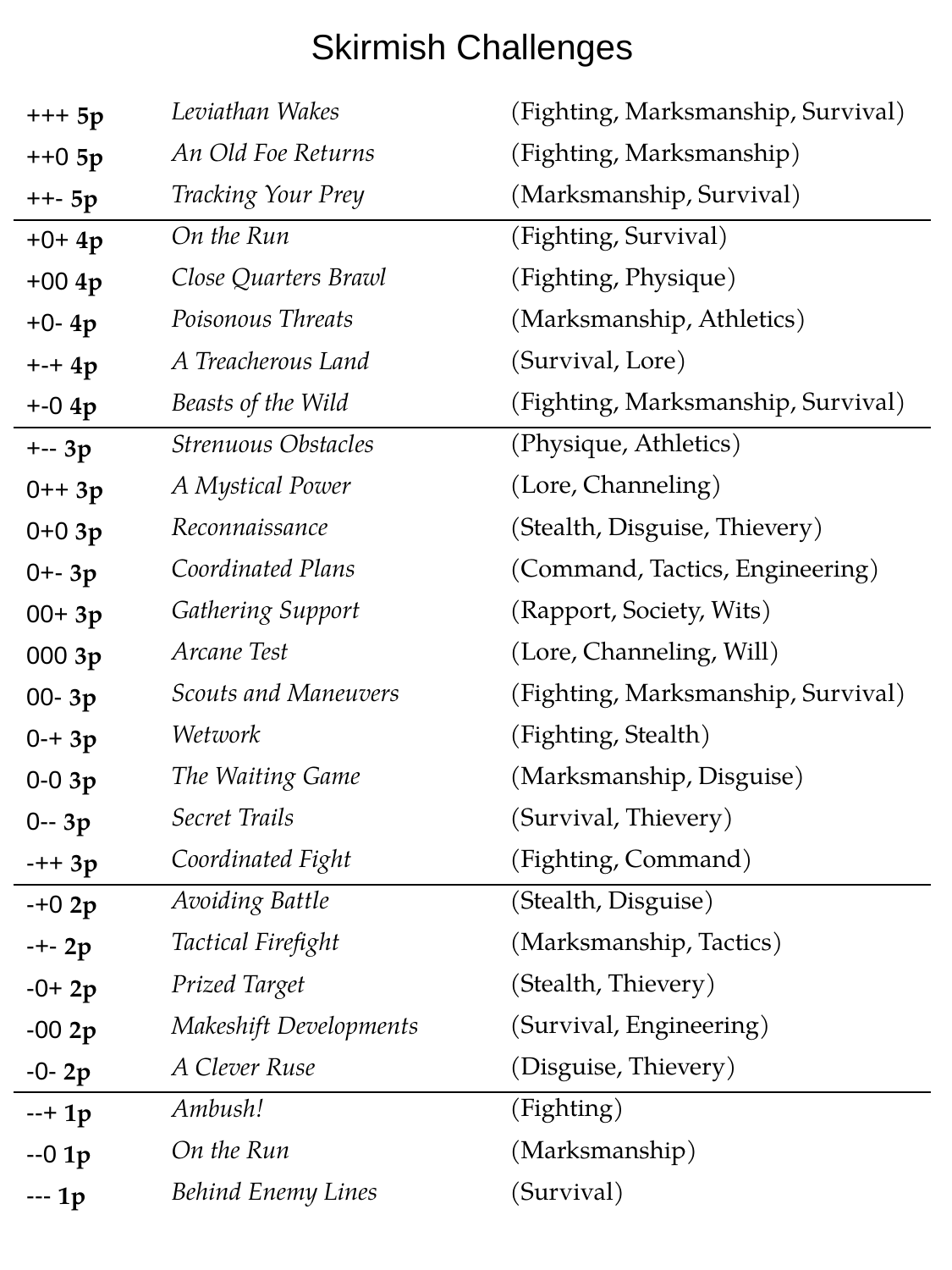

Skirmish Challenges
| +++ 5p | Leviathan Wakes | (Fighting, Marksmanship, Survival) |
| --- | --- | --- |
| ++0 5p | An Old Foe Returns | (Fighting, Marksmanship) |
| ++- 5p | Tracking Your Prey | (Marksmanship, Survival) |
| +0+ 4p | On the Run | (Fighting, Survival) |
| +00 4p | Close Quarters Brawl | (Fighting, Physique) |
| +0- 4p | Poisonous Threats | (Marksmanship, Athletics) |
| +-+ 4p | A Treacherous Land | (Survival, Lore) |
| +-0 4p | Beasts of the Wild | (Fighting, Marksmanship, Survival) |
| +-- 3p | Strenuous Obstacles | (Physique, Athletics) |
| 0++ 3p | A Mystical Power | (Lore, Channeling) |
| 0+0 3p | Reconnaissance | (Stealth, Disguise, Thievery) |
| 0+- 3p | Coordinated Plans | (Command, Tactics, Engineering) |
| 00+ 3p | Gathering Support | (Rapport, Society, Wits) |
| 000 3p | Arcane Test | (Lore, Channeling, Will) |
| 00- 3p | Scouts and Maneuvers | (Fighting, Marksmanship, Survival) |
| 0-+ 3p | Wetwork | (Fighting, Stealth) |
| 0-0 3p | The Waiting Game | (Marksmanship, Disguise) |
| 0-- 3p | Secret Trails | (Survival, Thievery) |
| -++ 3p | Coordinated Fight | (Fighting, Command) |
| -+0 2p | Avoiding Battle | (Stealth, Disguise) |
| -+- 2p | Tactical Firefight | (Marksmanship, Tactics) |
| -0+ 2p | Prized Target | (Stealth, Thievery) |
| -00 2p | Makeshift Developments | (Survival, Engineering) |
| -0- 2p | A Clever Ruse | (Disguise, Thievery) |
| --+ 1p | Ambush! | (Fighting) |
| --0 1p | On the Run | (Marksmanship) |
| --- 1p | Behind Enemy Lines | (Survival) |